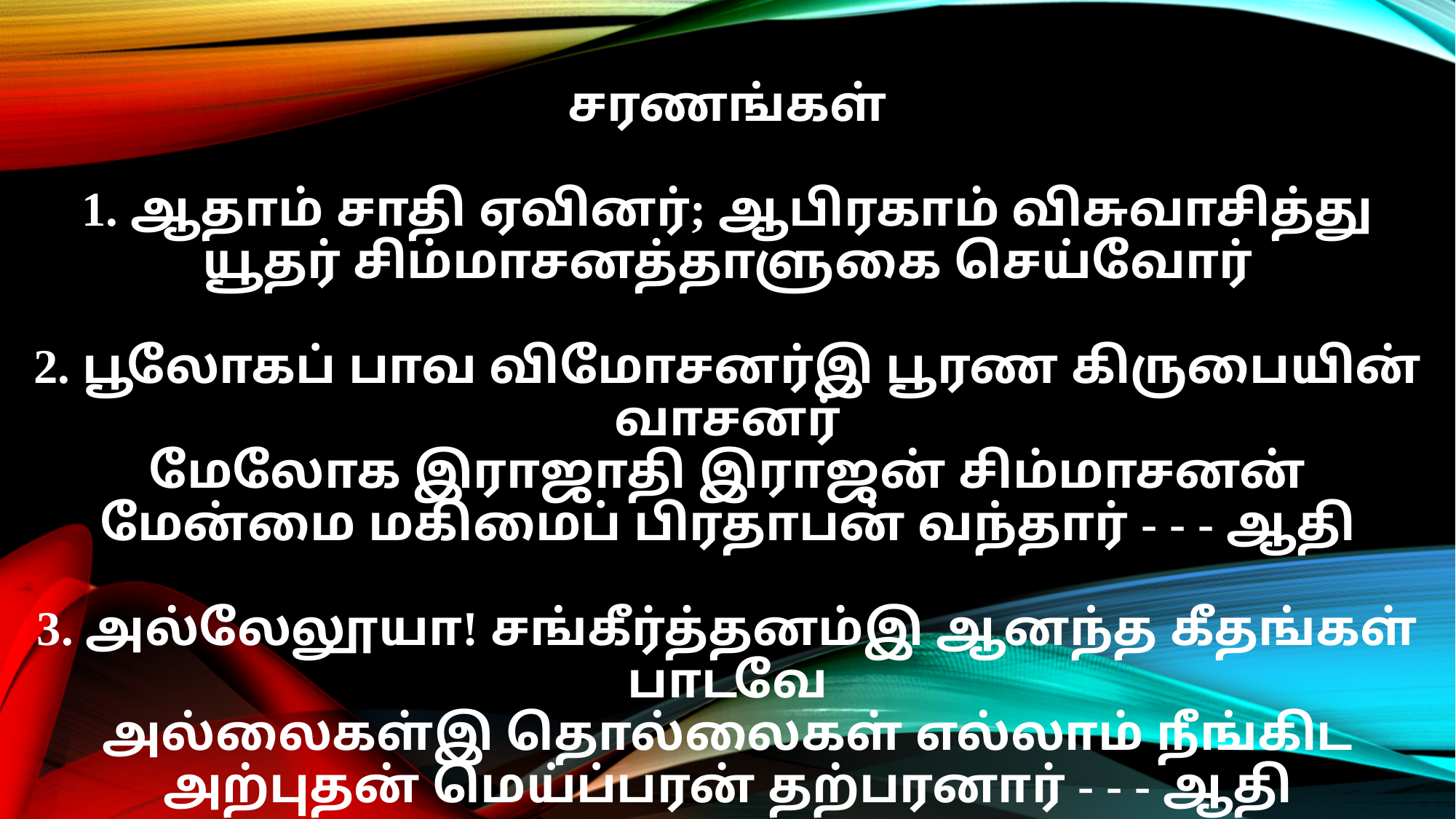

சரணங்கள்
1. ஆதாம் சாதி ஏவினர்; ஆபிரகாம் விசுவாசித்து
யூதர் சிம்மாசனத்தாளுகை செய்வோர்
2. பூலோகப் பாவ விமோசனர்இ பூரண கிருபையின் வாசனர்
மேலோக இராஜாதி இராஜன் சிம்மாசனன்
மேன்மை மகிமைப் பிரதாபன் வந்தார் - - - ஆதி
3. அல்லேலூயா! சங்கீர்த்தனம்இ ஆனந்த கீதங்கள் பாடவே
அல்லைகள்இ தொல்லைகள் எல்லாம் நீங்கிட
அற்புதன் மெய்ப்பரன் தற்பரனார் - - - ஆதி